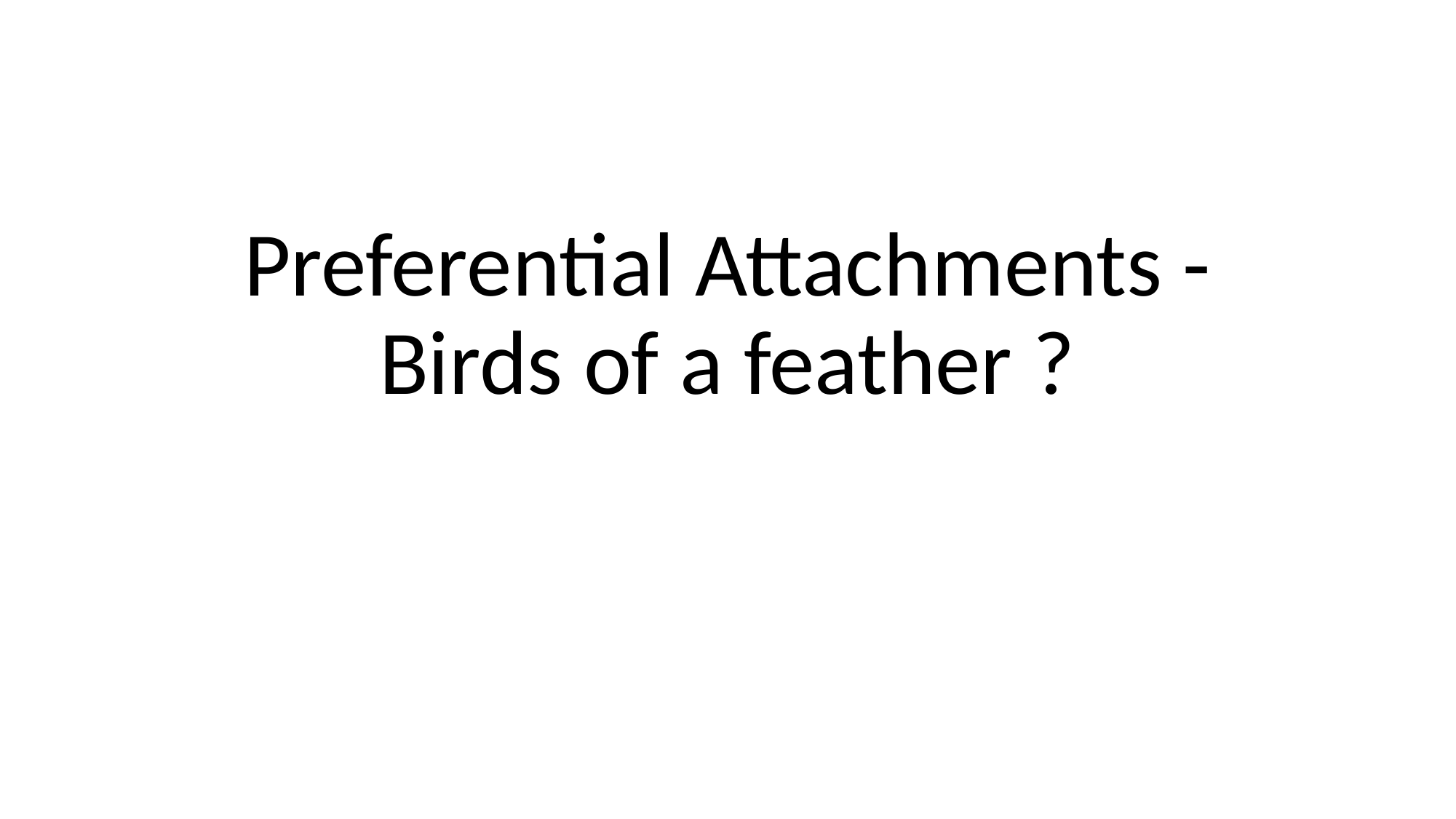

# Preferential Attachments - Birds of a feather ?